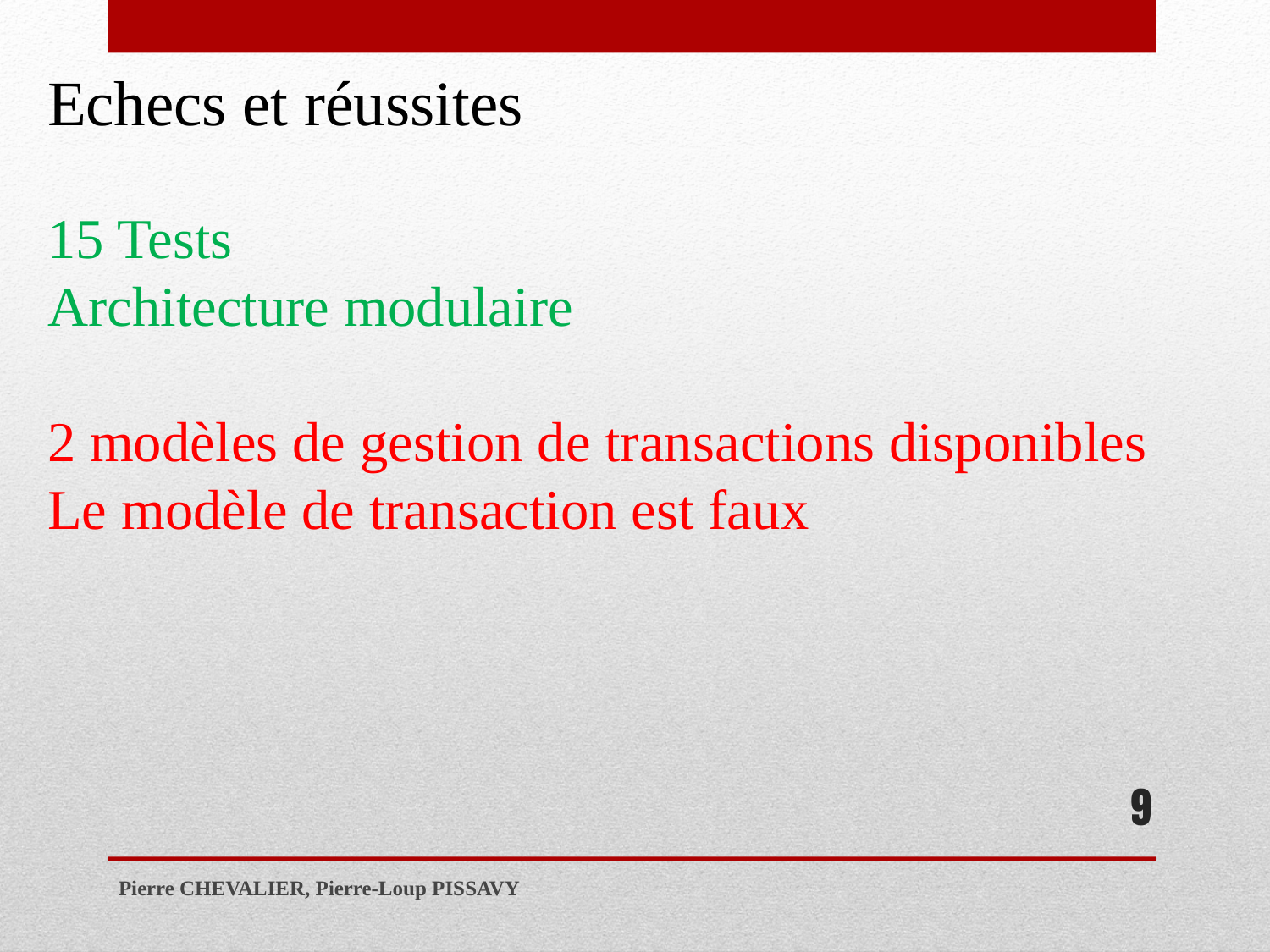

Echecs et réussites
15 Tests
Architecture modulaire

2 modèles de gestion de transactions disponibles
Le modèle de transaction est faux
9
Pierre CHEVALIER, Pierre-Loup PISSAVY